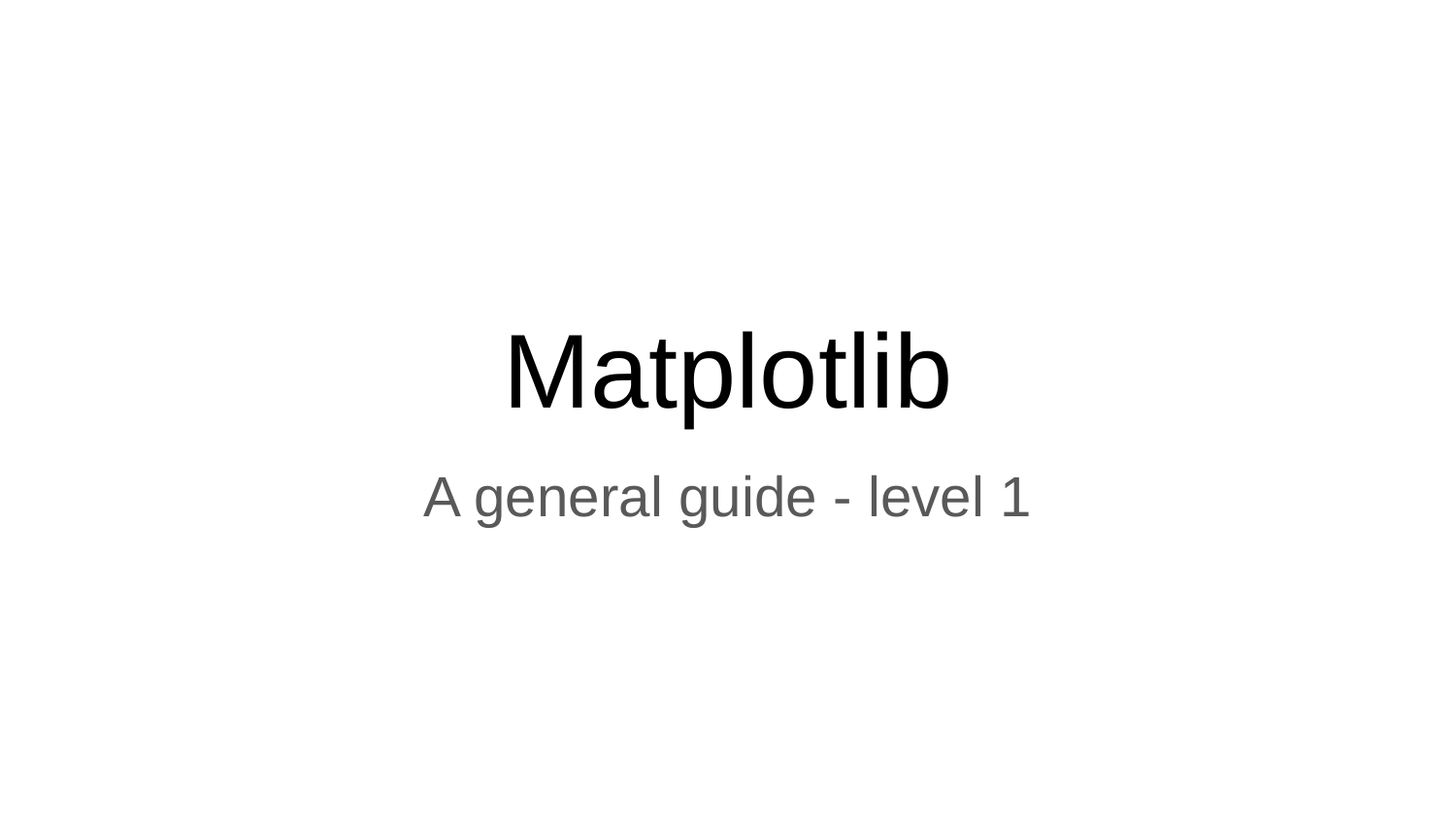

# Matplotlib
A general guide - level 1